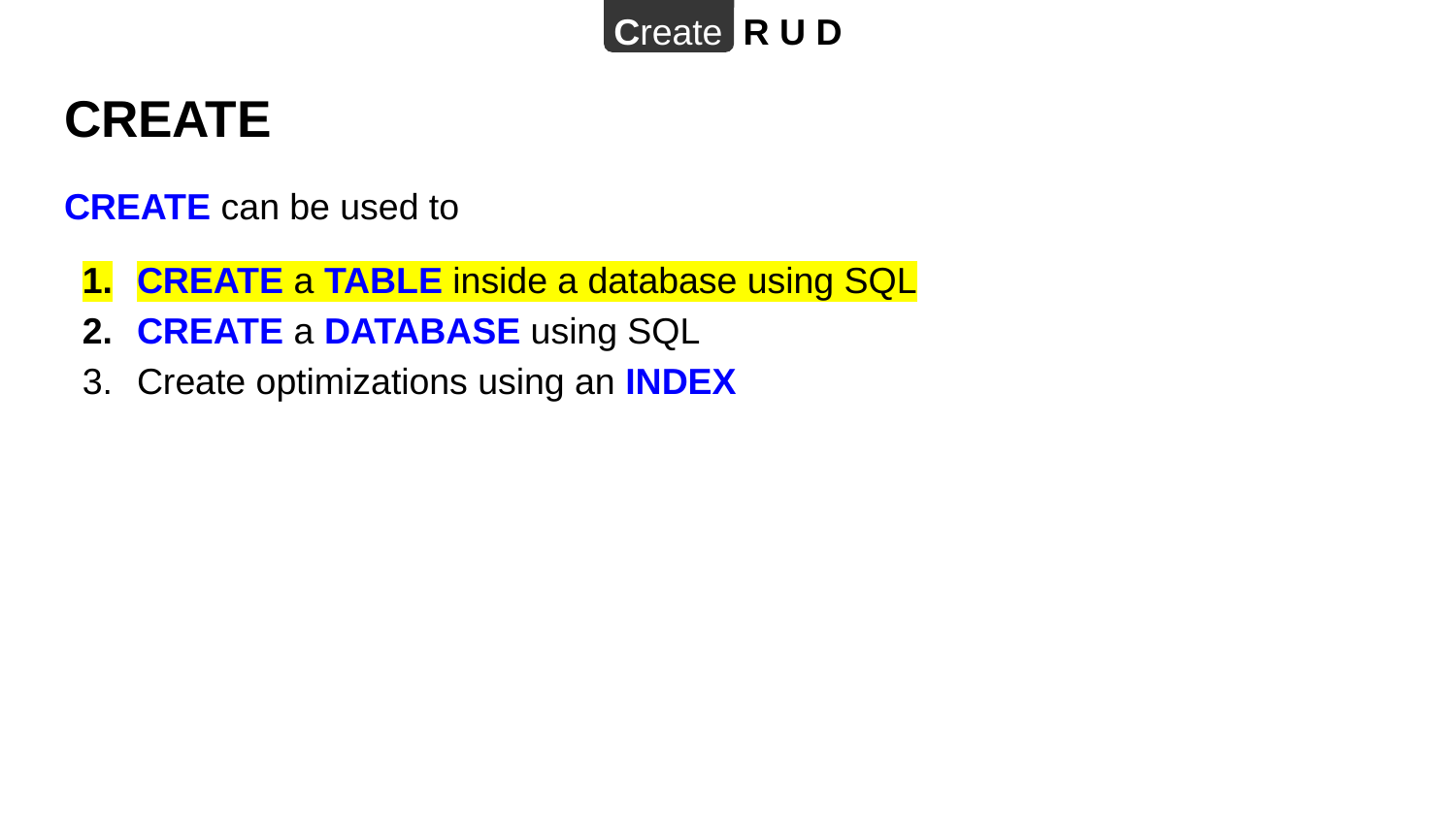

Create  R U D
# CREATE
CREATE can be used to
CREATE a TABLE inside a database using SQL
CREATE a DATABASE using SQL
Create optimizations using an INDEX